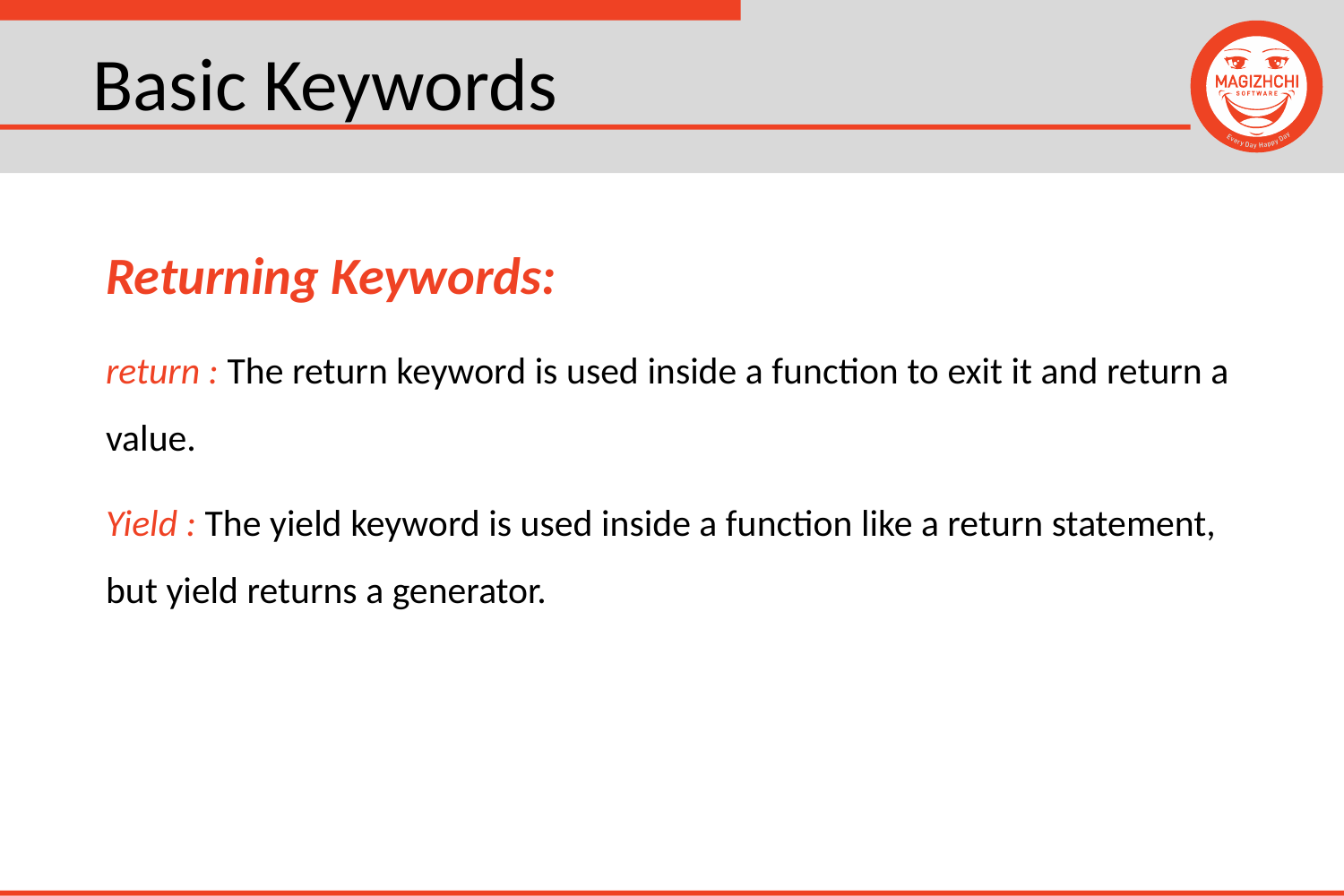

# Basic Keywords
Returning Keywords:
return : The return keyword is used inside a function to exit it and return a value.
Yield : The yield keyword is used inside a function like a return statement, but yield returns a generator.